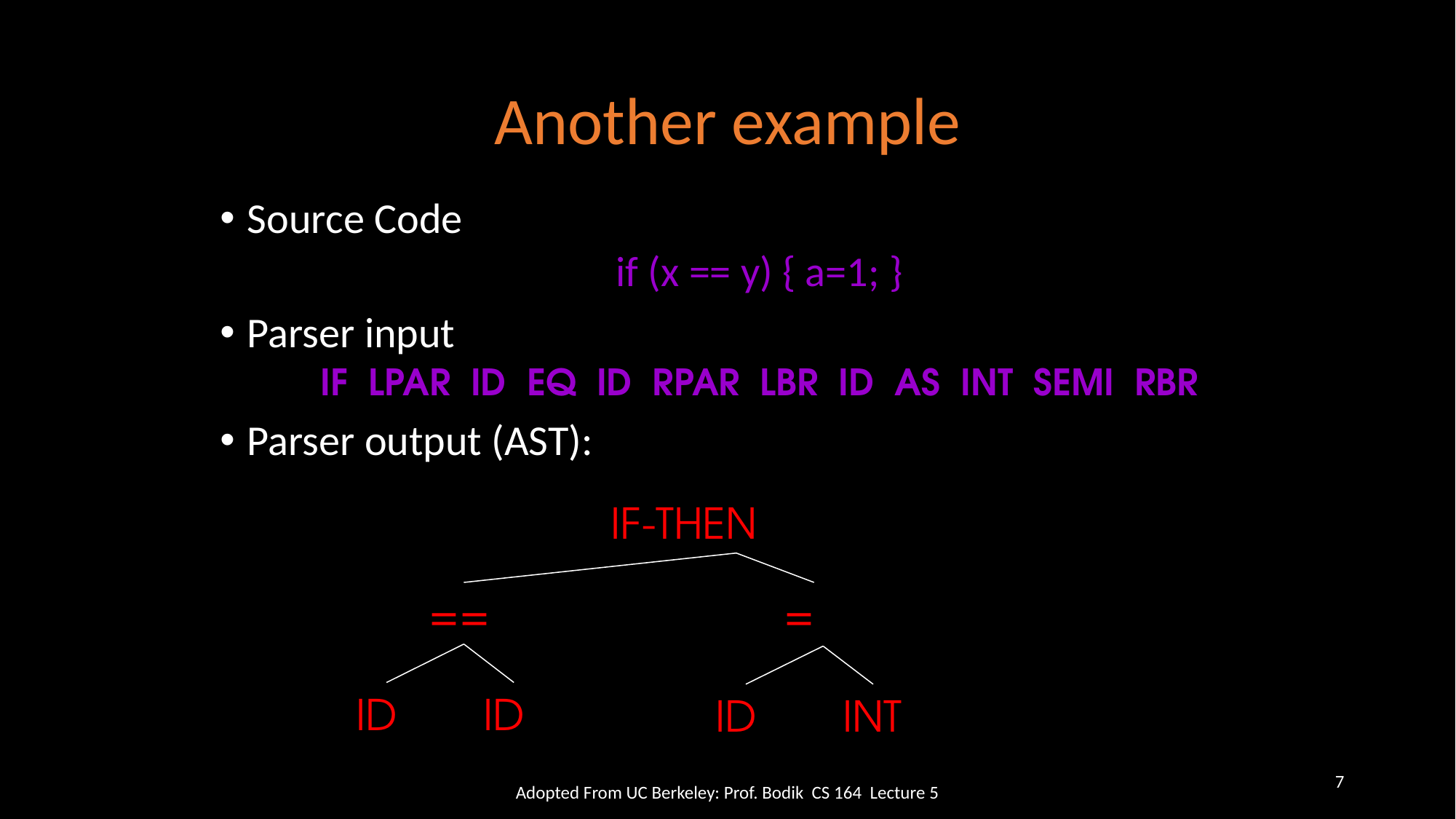

# Another example
Source Code
if (x == y) { a=1; }
Parser input
IF  LPAR  ID  EQ  ID  RPAR  LBR  ID  AS  INT  SEMI  RBR
Parser output (AST):

IF-THEN
==
=
ID
ID
ID
INT

Adopted From UC Berkeley: Prof. Bodik  CS 164  Lecture 5
7